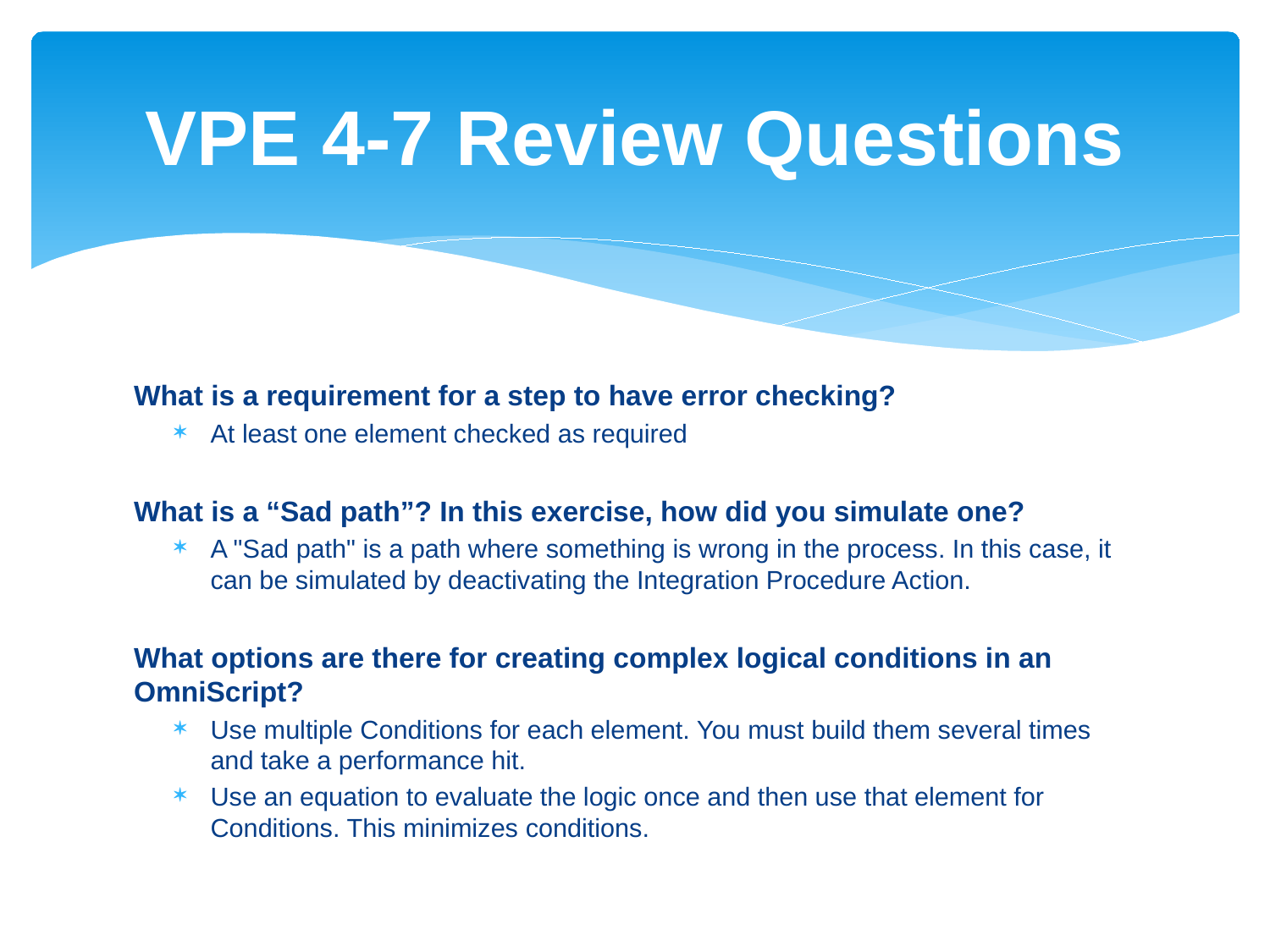

# VPE 4-7 Review Questions
What is a requirement for a step to have error checking?
At least one element checked as required

What is a “Sad path”? In this exercise, how did you simulate one?
A "Sad path" is a path where something is wrong in the process. In this case, it can be simulated by deactivating the Integration Procedure Action.

What options are there for creating complex logical conditions in an OmniScript?
Use multiple Conditions for each element. You must build them several times and take a performance hit.
Use an equation to evaluate the logic once and then use that element for Conditions. This minimizes conditions.